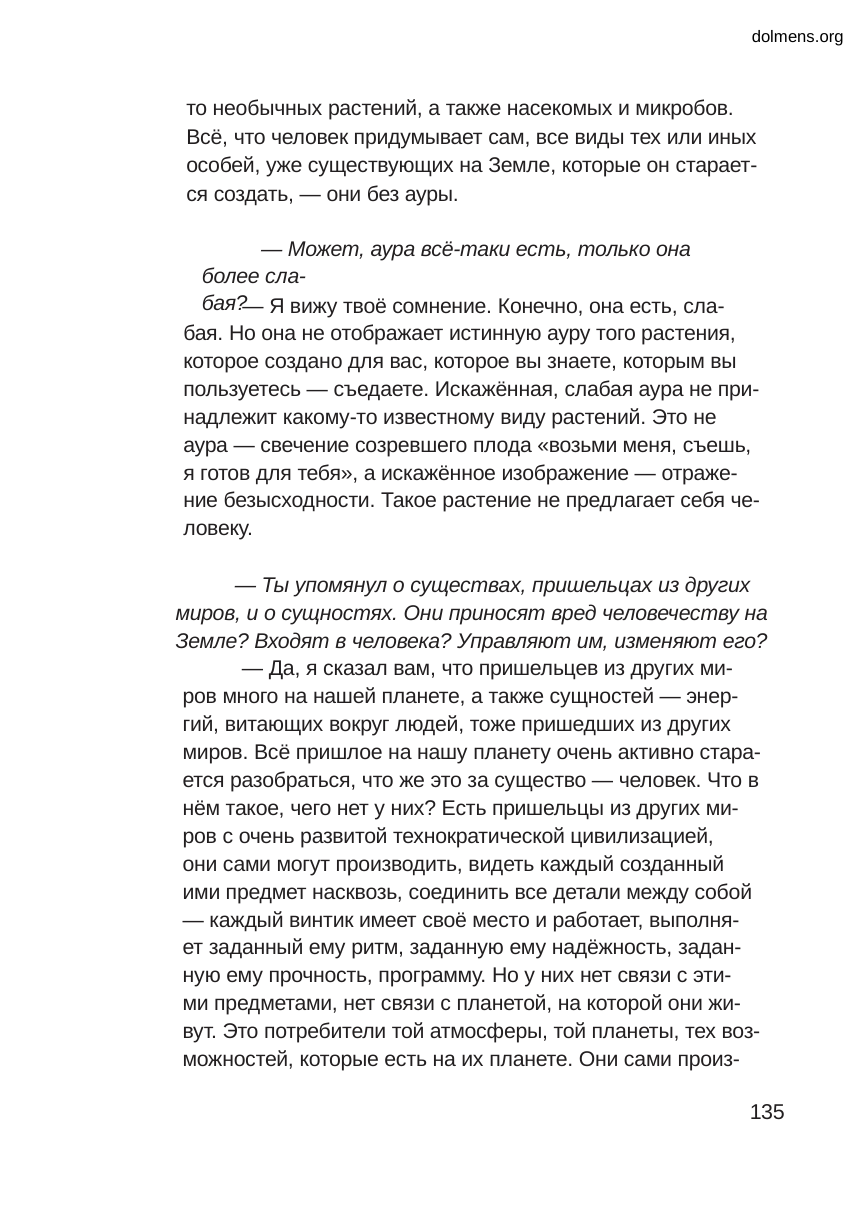

dolmens.org

то необычных растений, а также насекомых и микробов.
Всё, что человек придумывает сам, все виды тех или иных
особей, уже существующих на Земле, которые он старает-
ся создать, — они без ауры.

— Может, аура всё-таки есть, только она более сла-
бая?

— Я вижу твоё сомнение. Конечно, она есть, сла-
бая. Но она не отображает истинную ауру того растения,
которое создано для вас, которое вы знаете, которым вы
пользуетесь — съедаете. Искажённая, слабая аура не при-
надлежит какому-то известному виду растений. Это не
аура — свечение созревшего плода «возьми меня, съешь,
я готов для тебя», а искажённое изображение — отраже-
ние безысходности. Такое растение не предлагает себя че-
ловеку.

— Ты упомянул о существах, пришельцах из других
миров, и о сущностях. Они приносят вред человечеству на
Земле? Входят в человека? Управляют им, изменяют его?

— Да, я сказал вам, что пришельцев из других ми-
ров много на нашей планете, а также сущностей — энер-
гий, витающих вокруг людей, тоже пришедших из других
миров. Всё пришлое на нашу планету очень активно стара-
ется разобраться, что же это за существо — человек. Что в
нём такое, чего нет у них? Есть пришельцы из других ми-
ров с очень развитой технократической цивилизацией,
они сами могут производить, видеть каждый созданный
ими предмет насквозь, соединить все детали между собой
— каждый винтик имеет своё место и работает, выполня-
ет заданный ему ритм, заданную ему надёжность, задан-
ную ему прочность, программу. Но у них нет связи с эти-
ми предметами, нет связи с планетой, на которой они жи-
вут. Это потребители той атмосферы, той планеты, тех воз-
можностей, которые есть на их планете. Они сами произ-

135